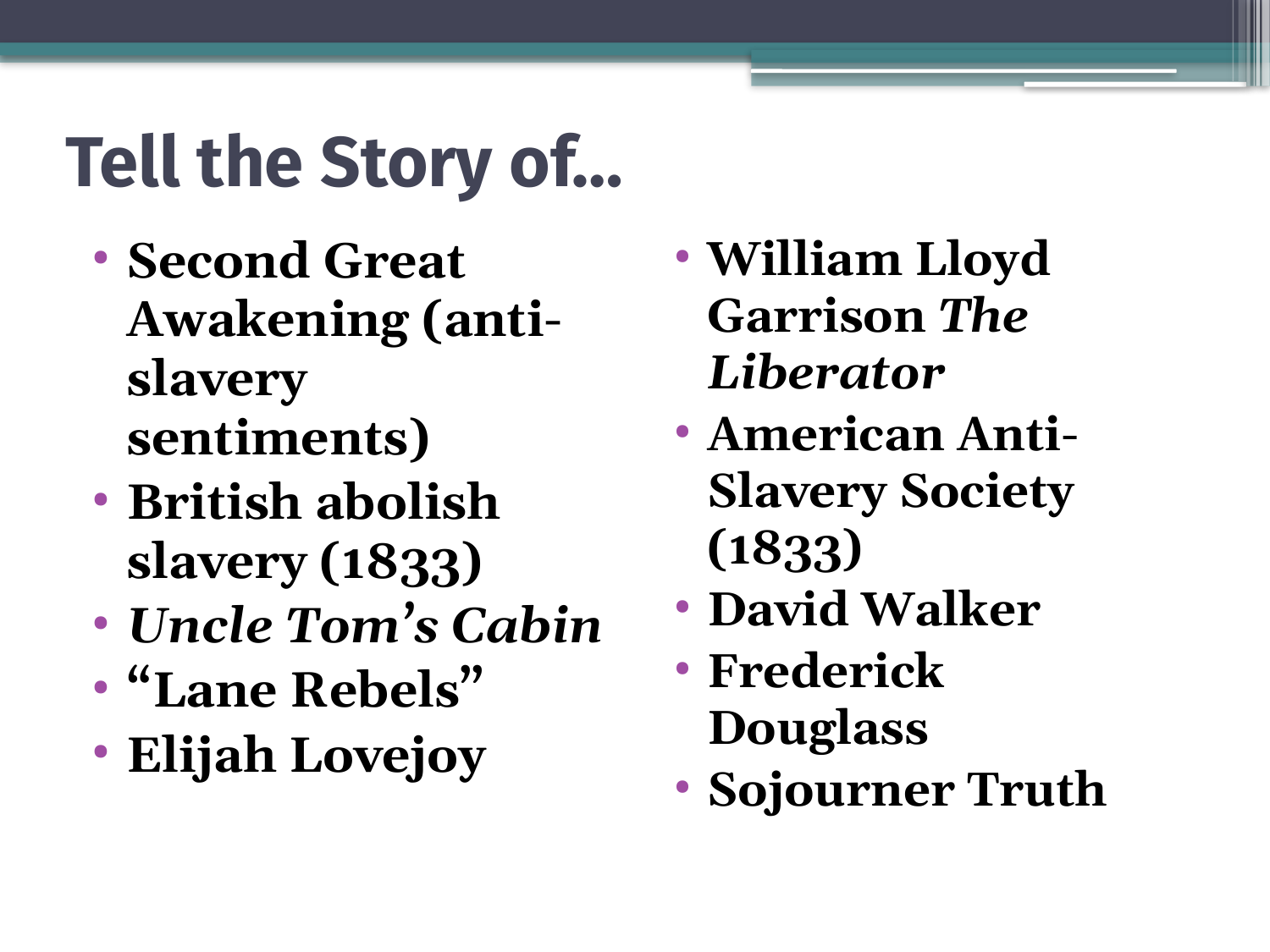

# Tell the Story of…
Second Great Awakening (anti-slavery sentiments)
British abolish slavery (1833)
Uncle Tom’s Cabin
“Lane Rebels”
Elijah Lovejoy

William Lloyd Garrison The Liberator
American Anti-Slavery Society (1833)
David Walker
Frederick Douglass
Sojourner Truth